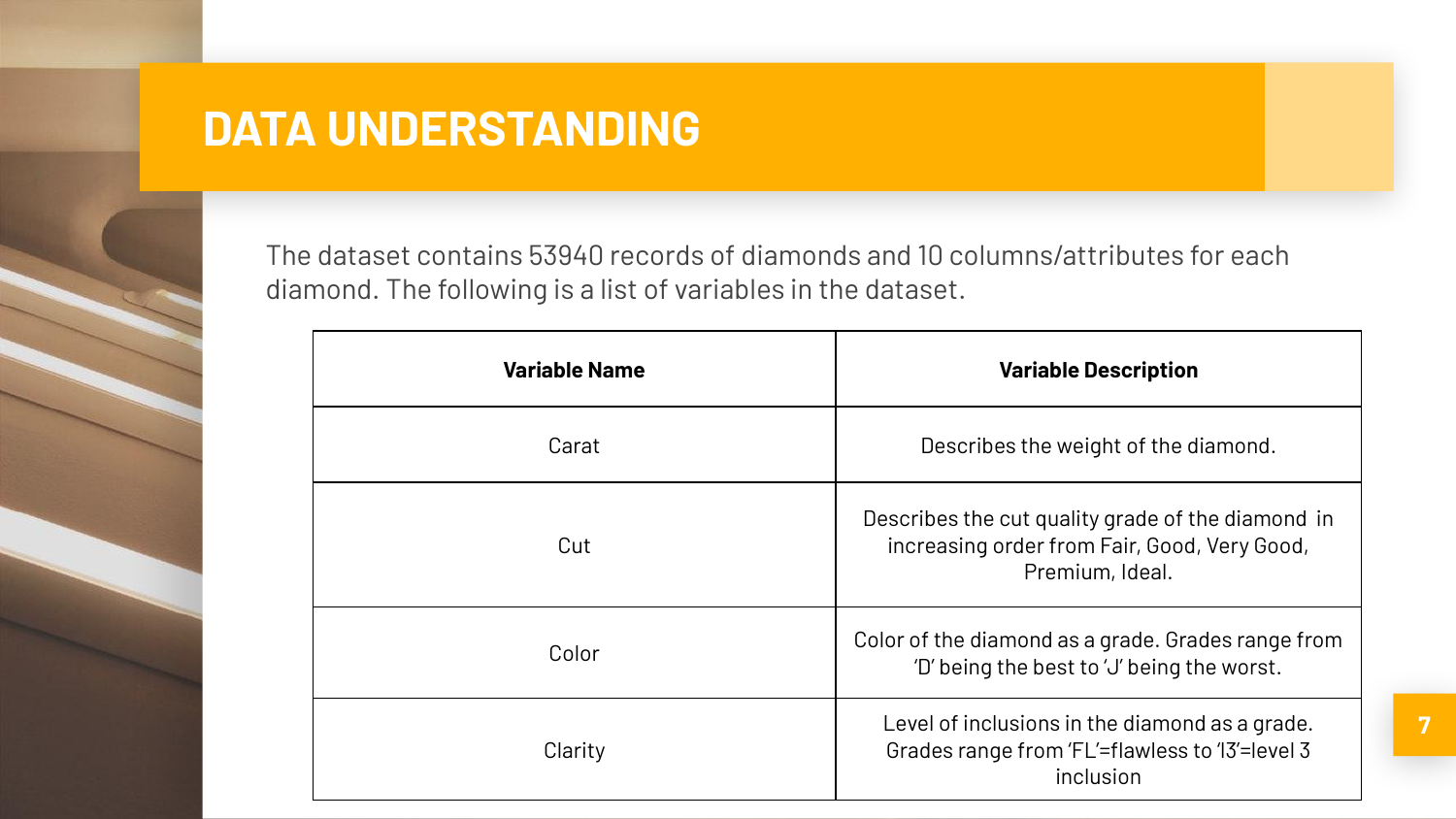

# DATA UNDERSTANDING
The dataset contains 53940 records of diamonds and 10 columns/attributes for each diamond. The following is a list of variables in the dataset.

| Variable Name | Variable Description |
| --- | --- |
| Carat | Describes the weight of the diamond. |
| Cut | Describes the cut quality grade of the diamond in increasing order from Fair, Good, Very Good, Premium, Ideal. |
| Color | Color of the diamond as a grade. Grades range from ‘D’ being the best to ‘J’ being the worst. |
| Clarity | Level of inclusions in the diamond as a grade. Grades range from ‘FL’=flawless to ‘l3’=level 3 inclusion |
7